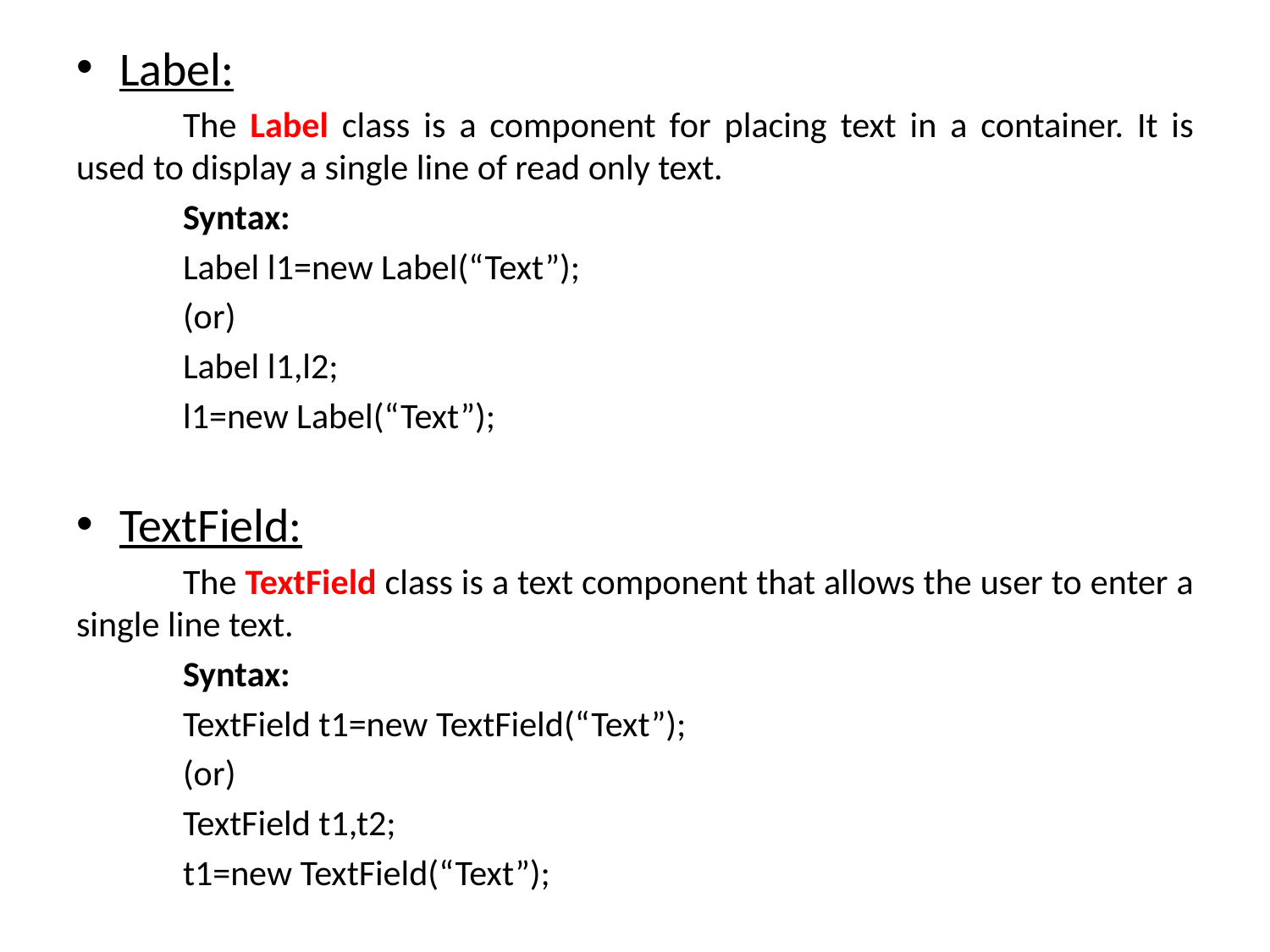

Label:
	The Label class is a component for placing text in a container. It is used to display a single line of read only text.
	Syntax:
		Label l1=new Label(“Text”);
		(or)
		Label l1,l2;
		l1=new Label(“Text”);

TextField:
	The TextField class is a text component that allows the user to enter a single line text.
	Syntax:
		TextField t1=new TextField(“Text”);
		(or)
		TextField t1,t2;
		t1=new TextField(“Text”);